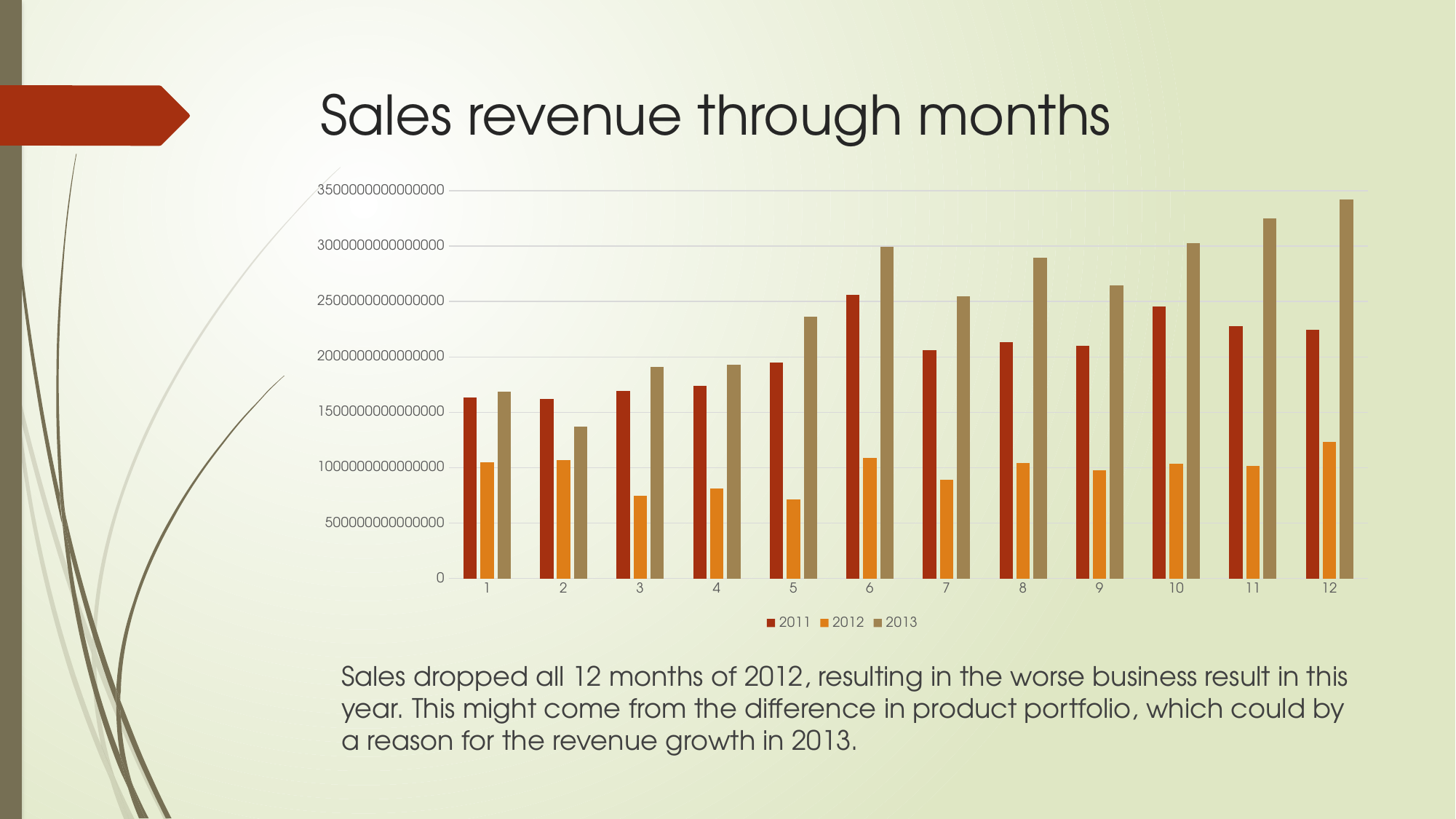

# Sales revenue through months

### Chart

| Category | 2011 | 2012 | 2013 |
|---|---|---|---|
| 1 | 1635473000000000.0 | 1051308000000000.0 | 1688831000000000.0 |
| 2 | 1618921000000000.0 | 1067299000000000.0 | 1369176000000000.0 |
| 3 | 1693032000000000.0 | 746103600000000.0 | 1909845000000000.0 |
| 4 | 1741245000000000.0 | 811307700000000.0 | 1928003000000000.0 |
| 5 | 1950364000000000.0 | 711634900000000.0 | 2362510000000000.0 |
| 6 | 2560572000000000.0 | 1086307000000000.0 | 2992148000000000.0 |
| 7 | 2063629000000000.0 | 891665000000000.0 | 2547630000000000.0 |
| 8 | 2134823000000000.0 | 1042430000000000.0 | 2895922000000000.0 |
| 9 | 2097693000000000.0 | 974665000000000.0 | 2646370000000000.0 |
| 10 | 2455512000000000.0 | 1035217000000000.0 | 3024751000000000.0 |
| 11 | 2281106000000000.0 | 1018731000000000.0 | 3251153000000000.0 |
| 12 | 2244888000000000.0 | 1233380000000000.0 | 3421311000000000.0 |
Sales dropped all 12 months of 2012, resulting in the worse business result in this year. This might come from the difference in product portfolio, which could by a reason for the revenue growth in 2013.